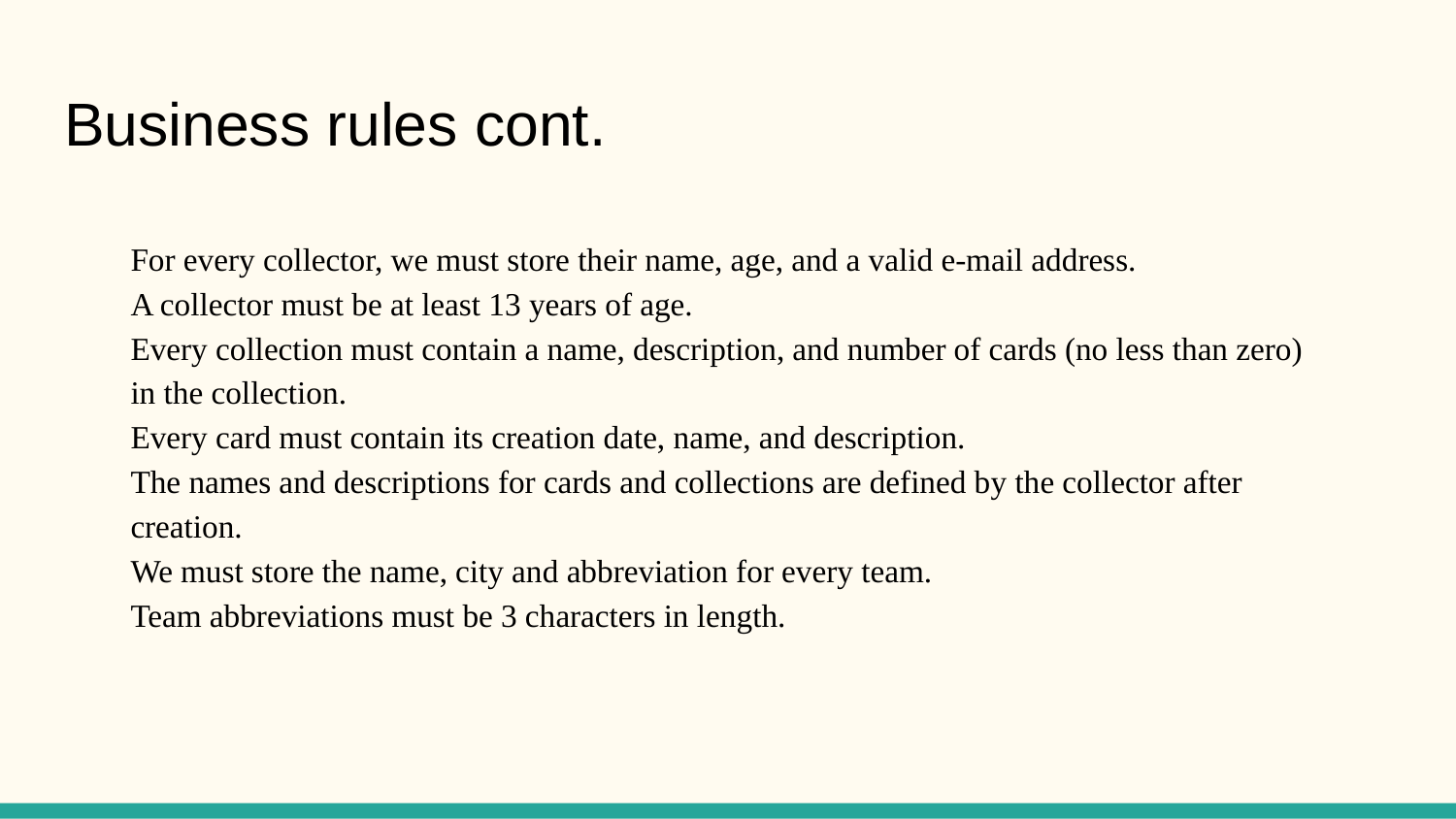

# Business rules cont.
For every collector, we must store their name, age, and a valid e-mail address.
A collector must be at least 13 years of age.
Every collection must contain a name, description, and number of cards (no less than zero) in the collection.
Every card must contain its creation date, name, and description.
The names and descriptions for cards and collections are defined by the collector after creation.
We must store the name, city and abbreviation for every team.
Team abbreviations must be 3 characters in length.